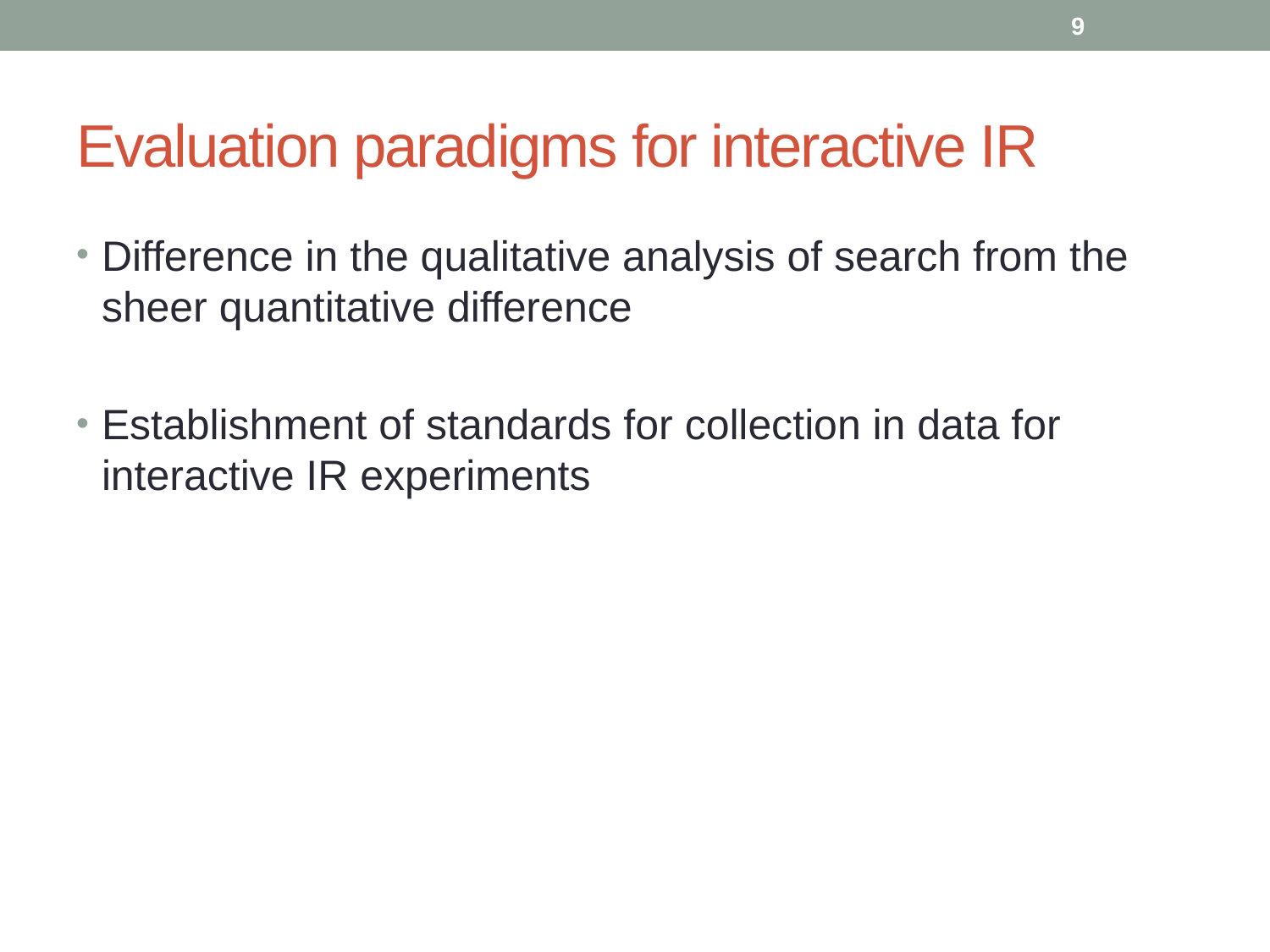

9
# Evaluation paradigms for interactive IR
Difference in the qualitative analysis of search from the sheer quantitative difference

Establishment of standards for collection in data for interactive IR experiments